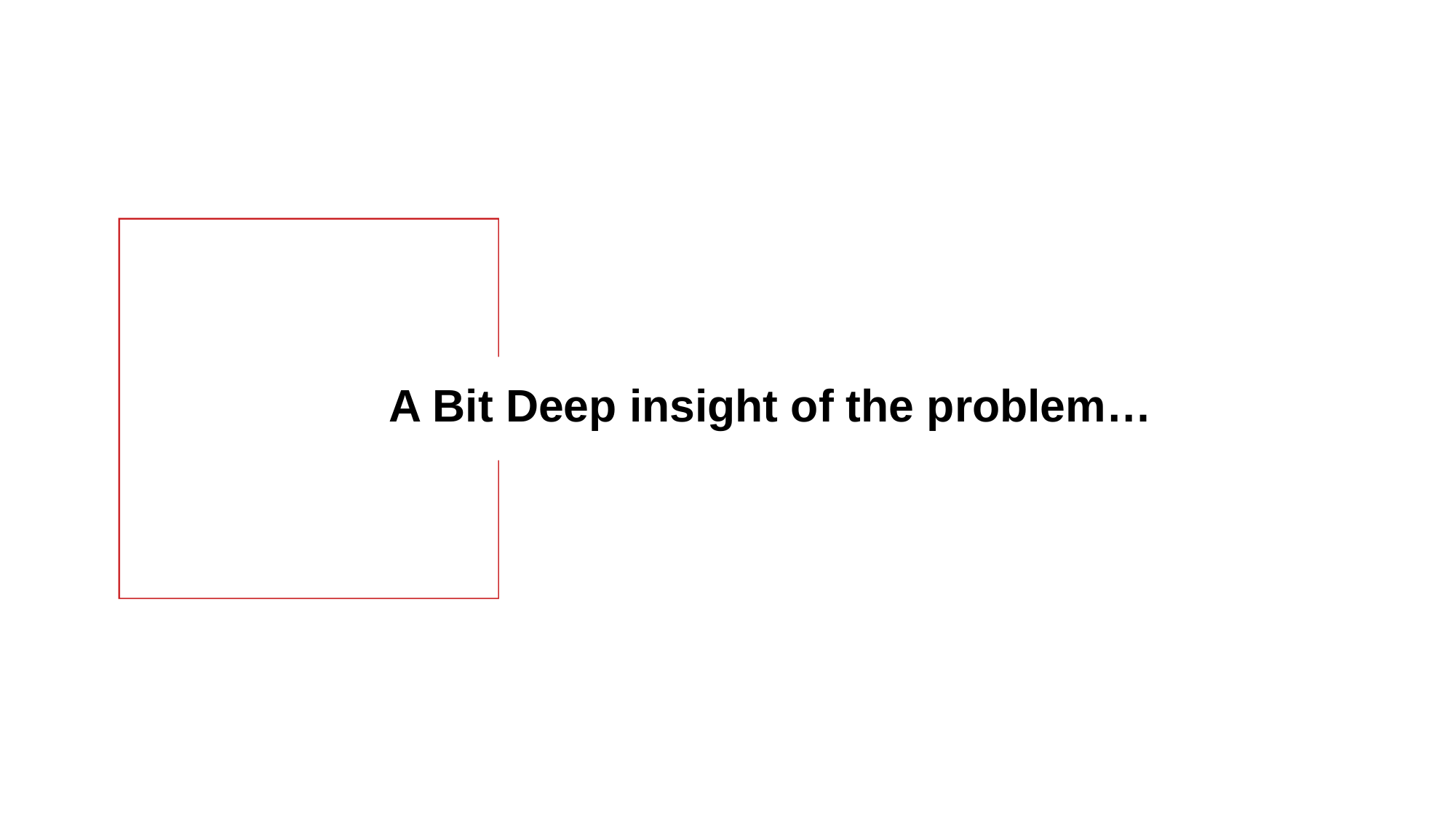

A Bit Deep insight of the problem…